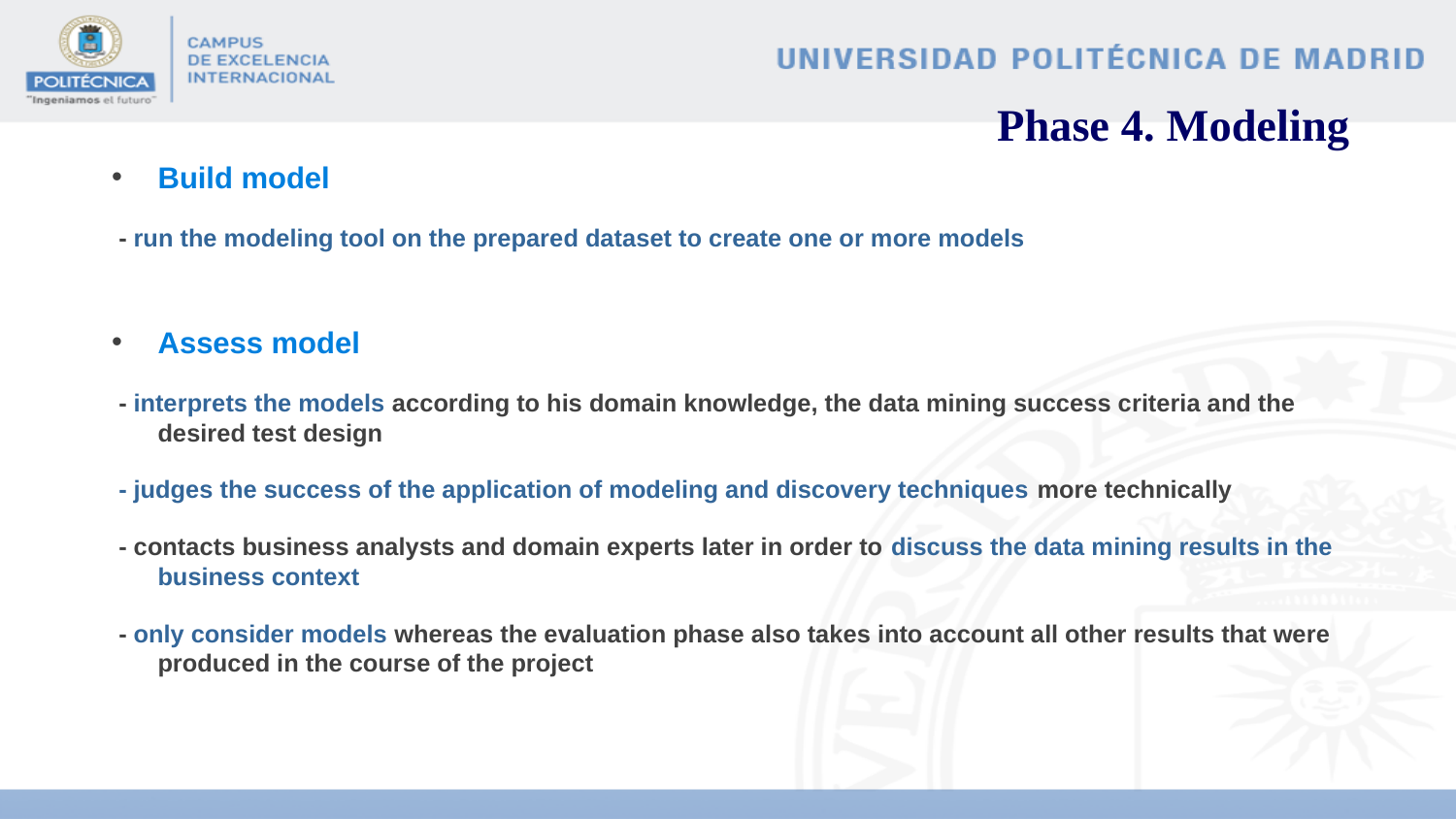

# Phase 4. Modeling
Build model
 - run the modeling tool on the prepared dataset to create one or more models

Assess model
 - interprets the models according to his domain knowledge, the data mining success criteria and the desired test design
 - judges the success of the application of modeling and discovery techniques more technically
 - contacts business analysts and domain experts later in order to discuss the data mining results in the business context
 - only consider models whereas the evaluation phase also takes into account all other results that were produced in the course of the project